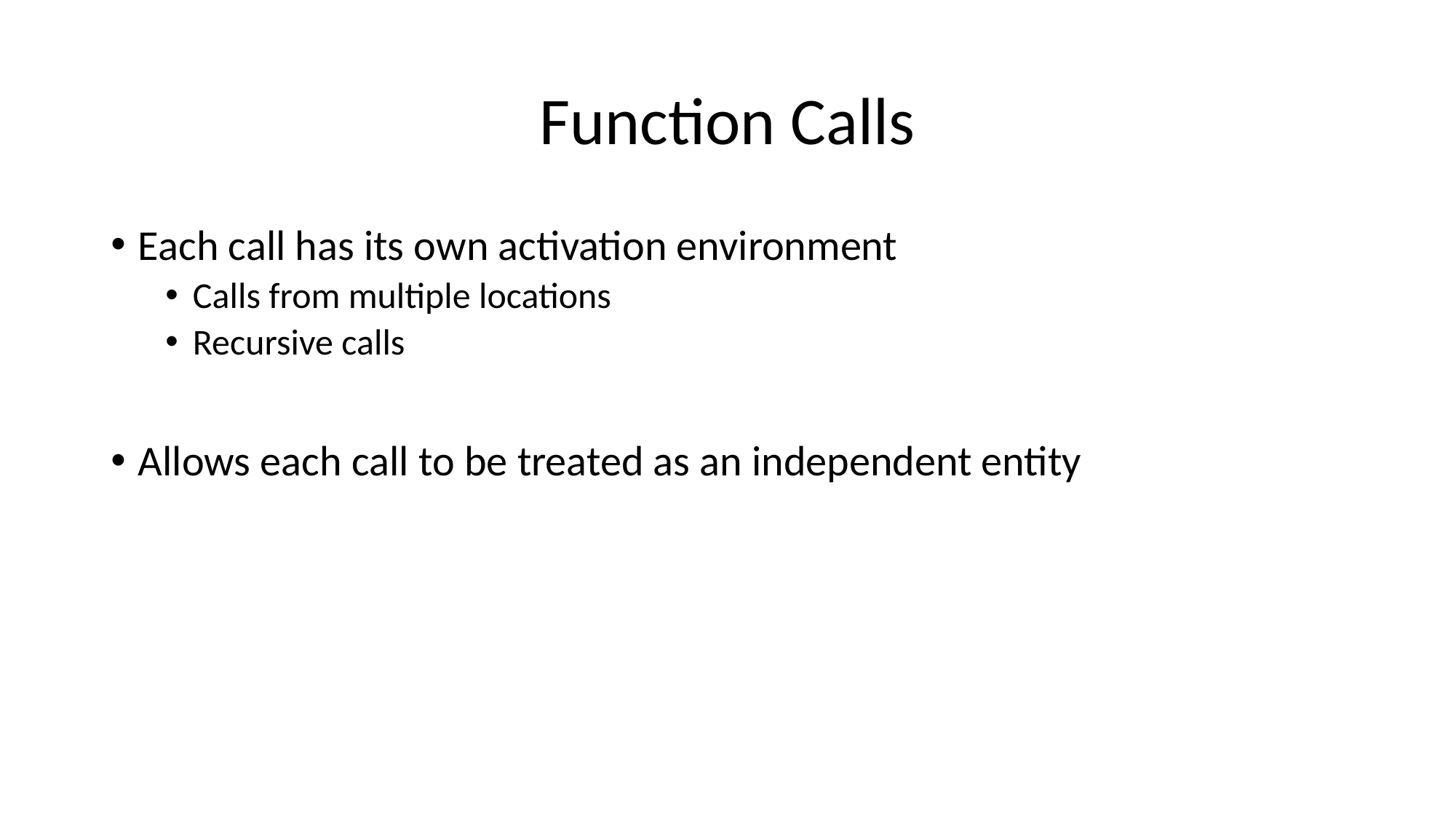

# Function Calls
Each call has its own activation environment
Calls from multiple locations
Recursive calls

Allows each call to be treated as an independent entity